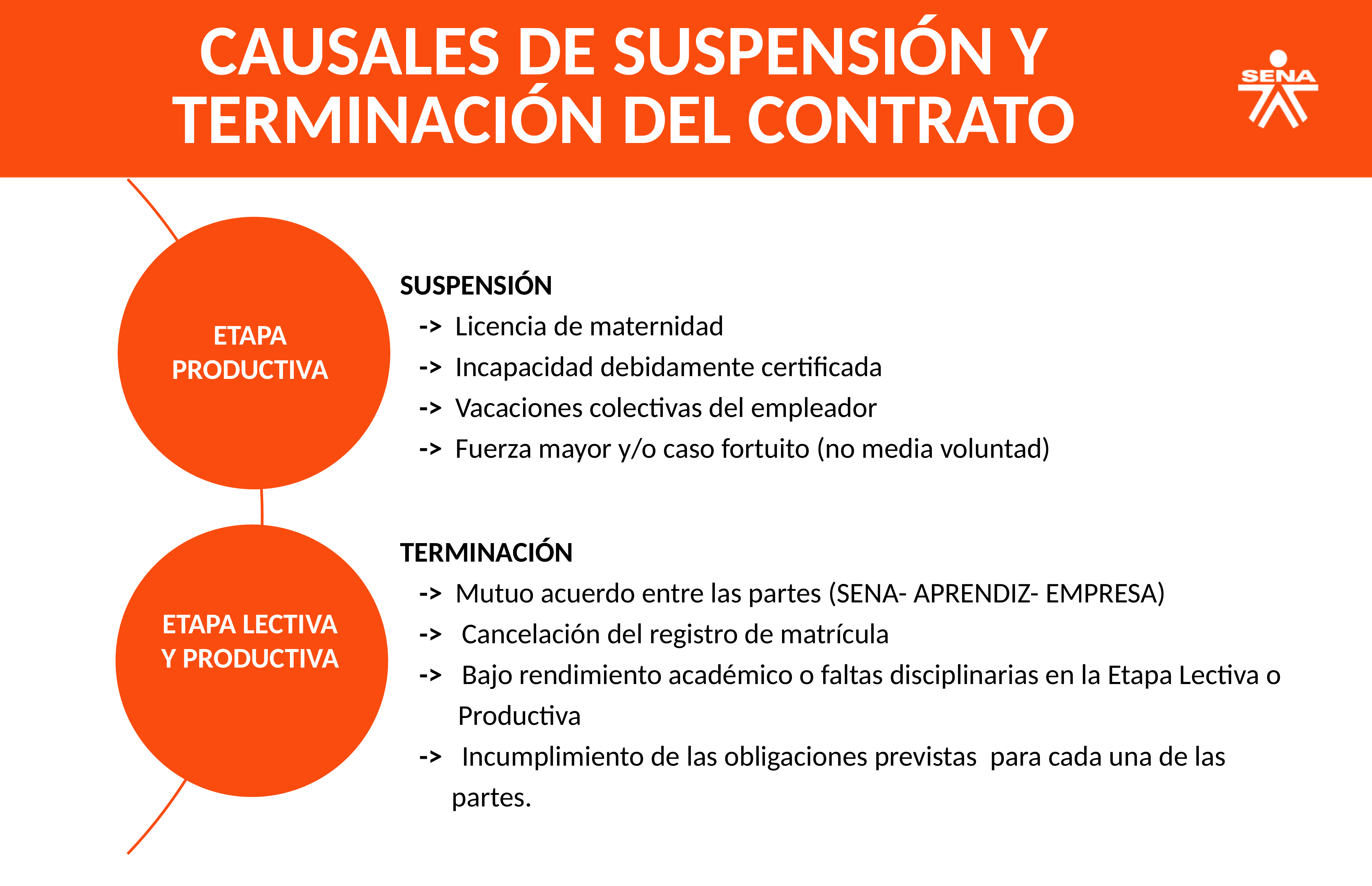

SUSPENSIÓN
   ->  Licencia de maternidad
   ->  Incapacidad debidamente certificada
   ->  Vacaciones colectivas del empleador
   ->  Fuerza mayor y/o caso fortuito (no media voluntad)

TERMINACIÓN
   ->  Mutuo acuerdo entre las partes (SENA- APRENDIZ- EMPRESA)
   ->   Cancelación del registro de matrícula
   ->   Bajo rendimiento académico o faltas disciplinarias en la Etapa Lectiva o
         Productiva
   ->   Incumplimiento de las obligaciones previstas  para cada una de las
        partes.
CAUSALES DE SUSPENSIÓN Y TERMINACIÓN DEL CONTRATO
ETAPA PRODUCTIVA
ETAPA LECTIVA Y PRODUCTIVA